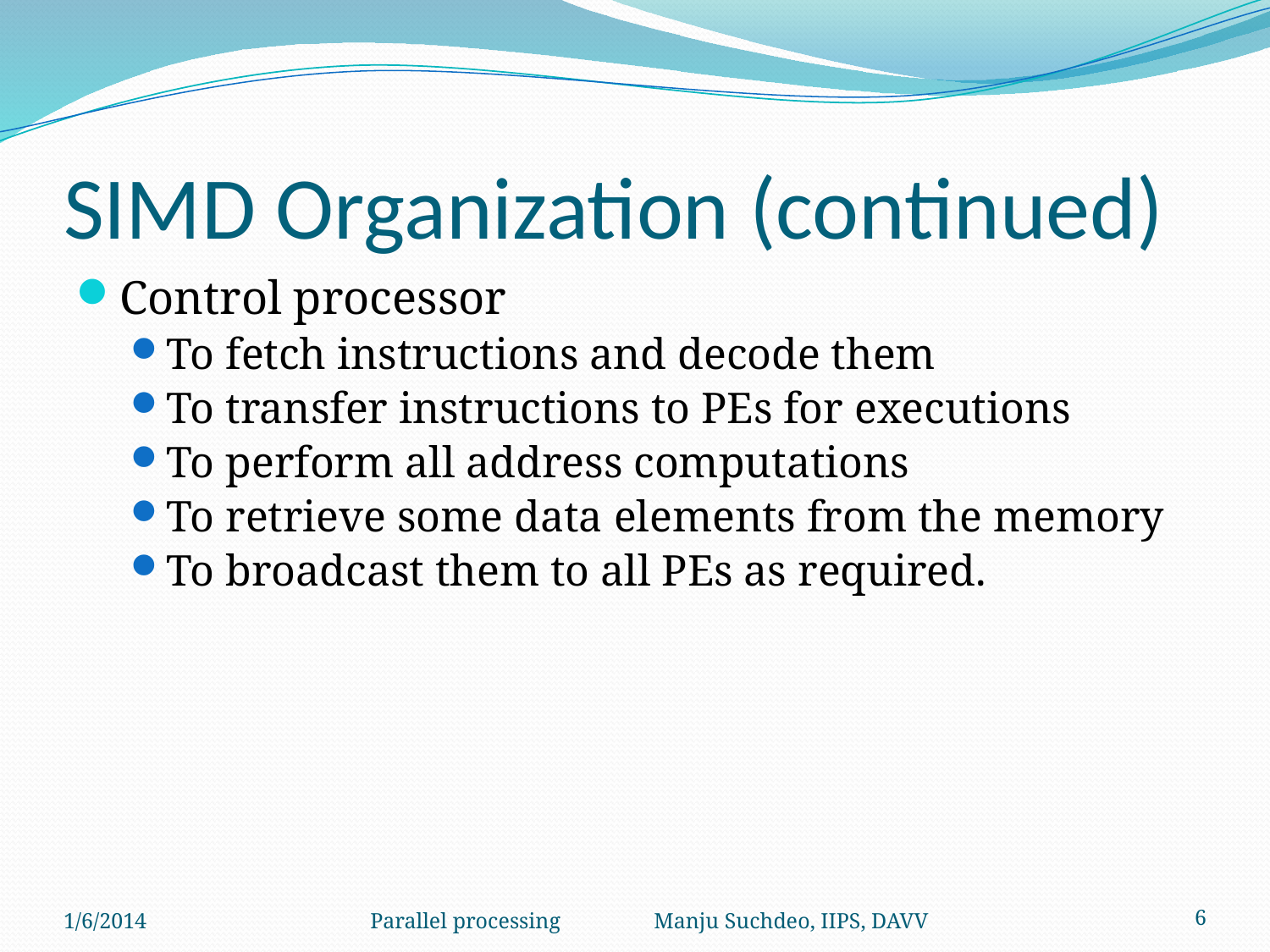

# SIMD Organization (continued)
Control processor
To fetch instructions and decode them
To transfer instructions to PEs for executions
To perform all address computations
To retrieve some data elements from the memory
To broadcast them to all PEs as required.

1/6/2014
Parallel processing                 Manju Suchdeo, IIPS, DAVV
6